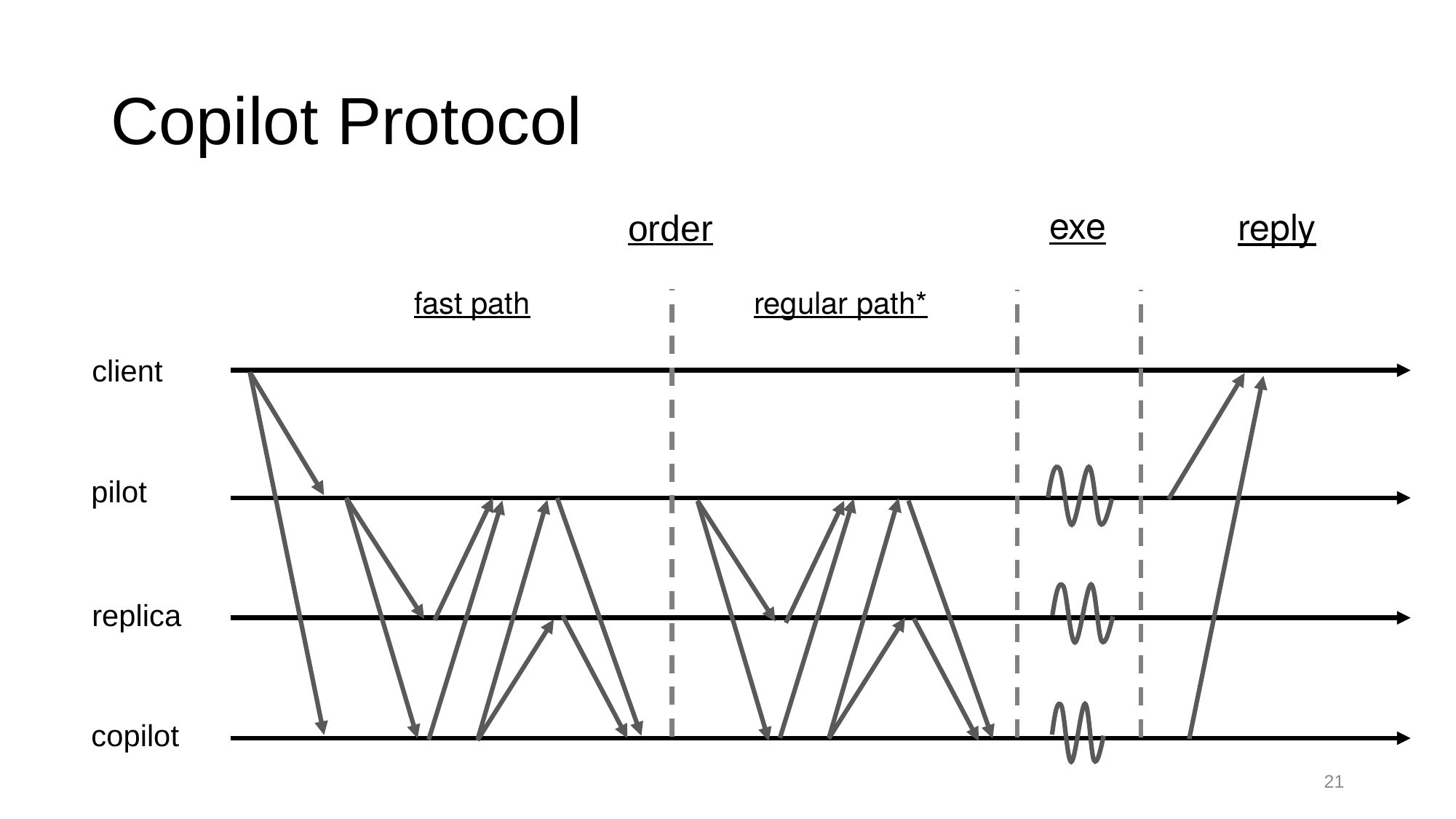

# Copilot Protocol
exe
reply
order
fast path
regular path*
client
pilot

replica

copilot
21